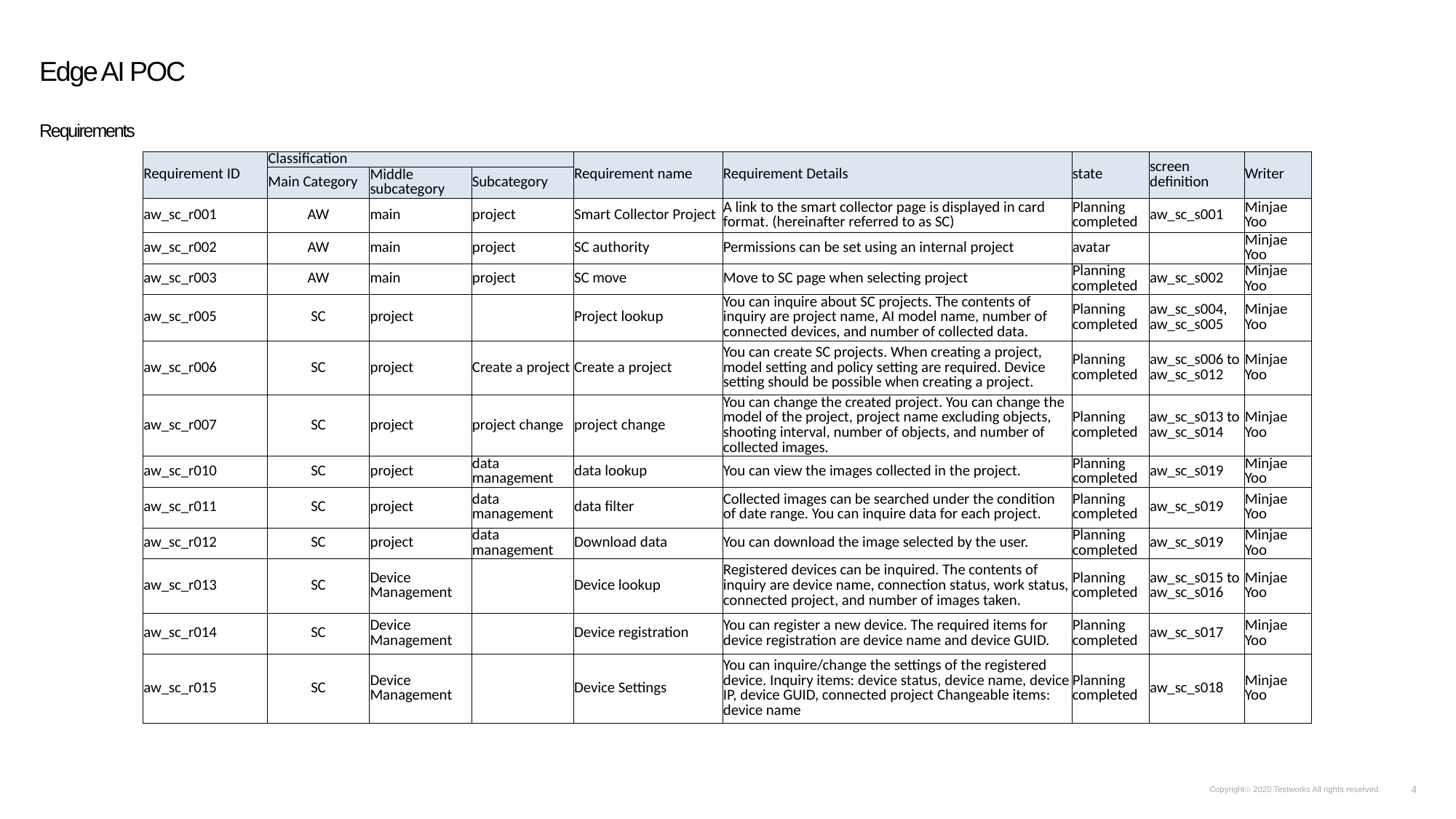

Edge AI POC

Requirements
| Requirement ID | Classification |  |  | Requirement name | Requirement Details | state | screen definition | Writer |
| --- | --- | --- | --- | --- | --- | --- | --- | --- |
|  | Main Category | Middle subcategory | Subcategory |  |  |  |  |  |
| aw\_sc\_r001 | AW | main | project | Smart Collector Project | A link to the smart collector page is displayed in card format. (hereinafter referred to as SC) | Planning completed | aw\_sc\_s001 | Minjae Yoo |
| aw\_sc\_r002 | AW | main | project | SC authority | Permissions can be set using an internal project | avatar |  | Minjae Yoo |
| aw\_sc\_r003 | AW | main | project | SC move | Move to SC page when selecting project | Planning completed | aw\_sc\_s002 | Minjae Yoo |
| aw\_sc\_r005 | SC | project |  | Project lookup | You can inquire about SC projects. The contents of inquiry are project name, AI model name, number of connected devices, and number of collected data. | Planning completed | aw\_sc\_s004, aw\_sc\_s005 | Minjae Yoo |
| aw\_sc\_r006 | SC | project | Create a project | Create a project | You can create SC projects. When creating a project, model setting and policy setting are required. Device setting should be possible when creating a project. | Planning completed | aw\_sc\_s006 to aw\_sc\_s012 | Minjae Yoo |
| aw\_sc\_r007 | SC | project | project change | project change | You can change the created project. You can change the model of the project, project name excluding objects, shooting interval, number of objects, and number of collected images. | Planning completed | aw\_sc\_s013 to aw\_sc\_s014 | Minjae Yoo |
| aw\_sc\_r010 | SC | project | data management | data lookup | You can view the images collected in the project. | Planning completed | aw\_sc\_s019 | Minjae Yoo |
| aw\_sc\_r011 | SC | project | data management | data filter | Collected images can be searched under the condition of date range. You can inquire data for each project. | Planning completed | aw\_sc\_s019 | Minjae Yoo |
| aw\_sc\_r012 | SC | project | data management | Download data | You can download the image selected by the user. | Planning completed | aw\_sc\_s019 | Minjae Yoo |
| aw\_sc\_r013 | SC | Device Management |  | Device lookup | Registered devices can be inquired. The contents of inquiry are device name, connection status, work status, connected project, and number of images taken. | Planning completed | aw\_sc\_s015 to aw\_sc\_s016 | Minjae Yoo |
| aw\_sc\_r014 | SC | Device Management |  | Device registration | You can register a new device. The required items for device registration are device name and device GUID. | Planning completed | aw\_sc\_s017 | Minjae Yoo |
| aw\_sc\_r015 | SC | Device Management |  | Device Settings | You can inquire/change the settings of the registered device. Inquiry items: device status, device name, device IP, device GUID, connected project Changeable items: device name | Planning completed | aw\_sc\_s018 | Minjae Yoo |